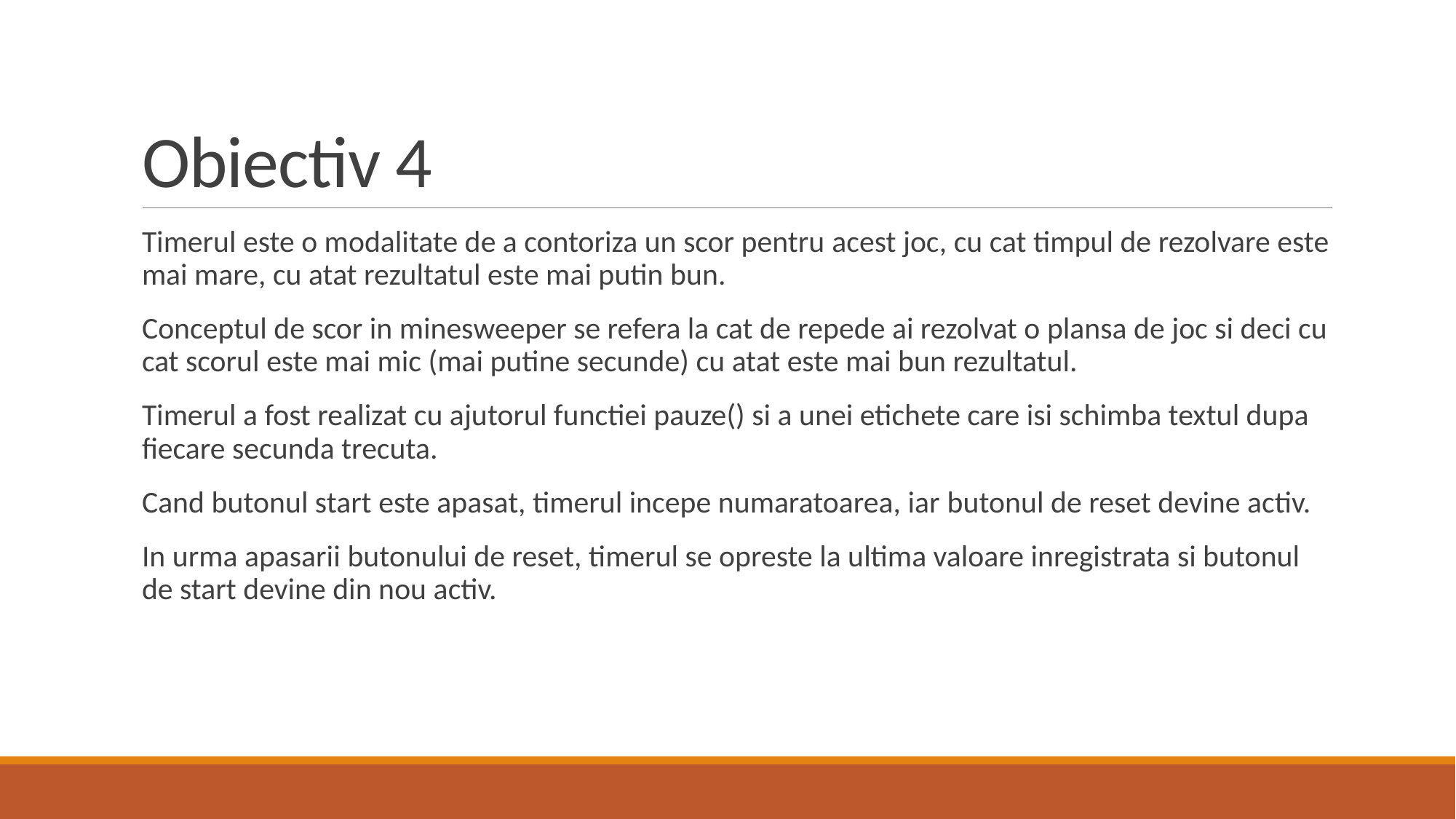

# Obiectiv 4
Timerul este o modalitate de a contoriza un scor pentru acest joc, cu cat timpul de rezolvare este mai mare, cu atat rezultatul este mai putin bun.
Conceptul de scor in minesweeper se refera la cat de repede ai rezolvat o plansa de joc si deci cu cat scorul este mai mic (mai putine secunde) cu atat este mai bun rezultatul.
Timerul a fost realizat cu ajutorul functiei pauze() si a unei etichete care isi schimba textul dupa fiecare secunda trecuta.
Cand butonul start este apasat, timerul incepe numaratoarea, iar butonul de reset devine activ.
In urma apasarii butonului de reset, timerul se opreste la ultima valoare inregistrata si butonul de start devine din nou activ.